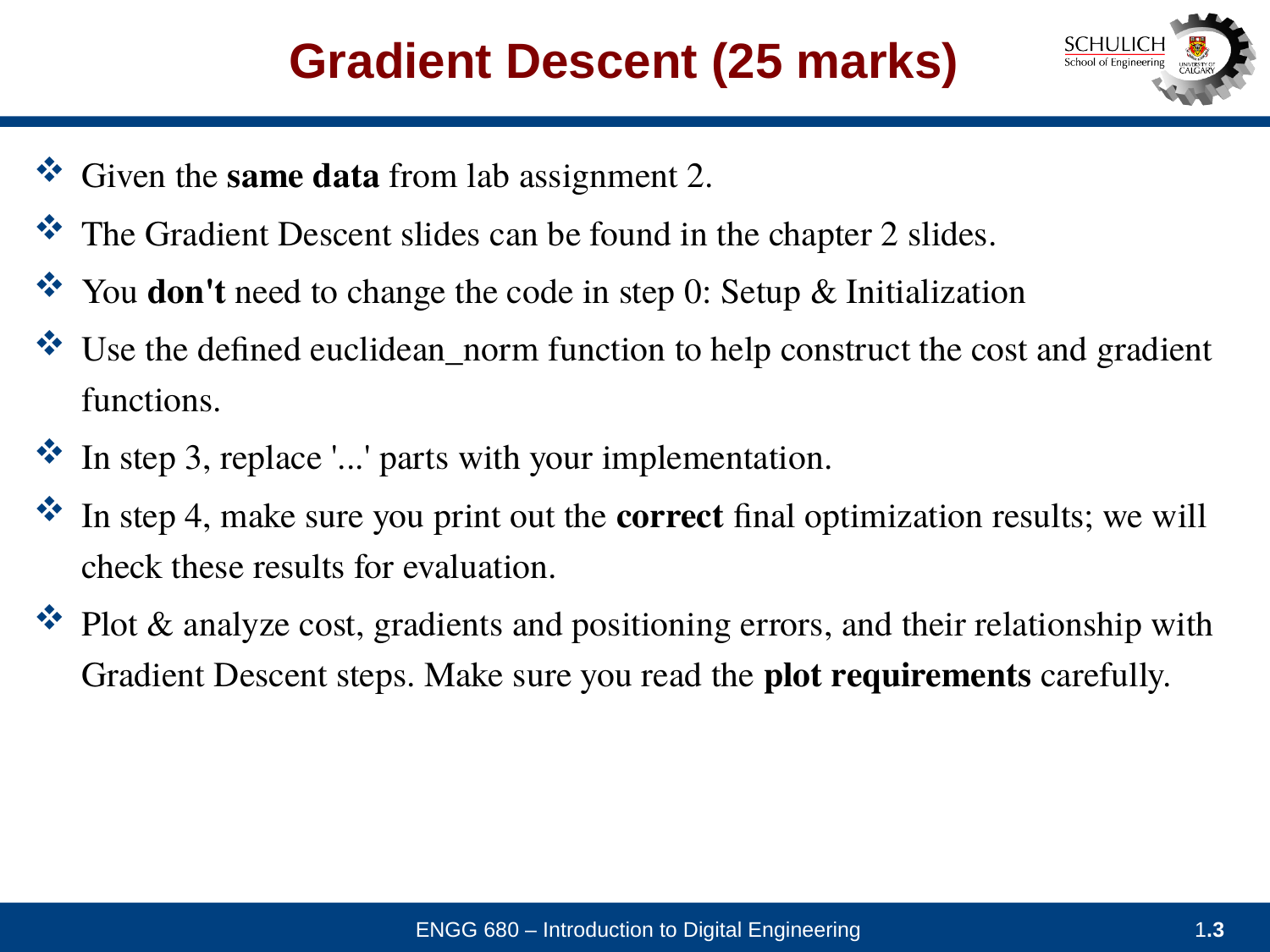

# Gradient Descent (25 marks)
Given the same data from lab assignment 2.
The Gradient Descent slides can be found in the chapter 2 slides.
You don't need to change the code in step 0: Setup & Initialization
Use the defined euclidean_norm function to help construct the cost and gradient functions.
In step 3, replace '...' parts with your implementation.
In step 4, make sure you print out the correct final optimization results; we will check these results for evaluation.
Plot & analyze cost, gradients and positioning errors, and their relationship with Gradient Descent steps. Make sure you read the plot requirements carefully.